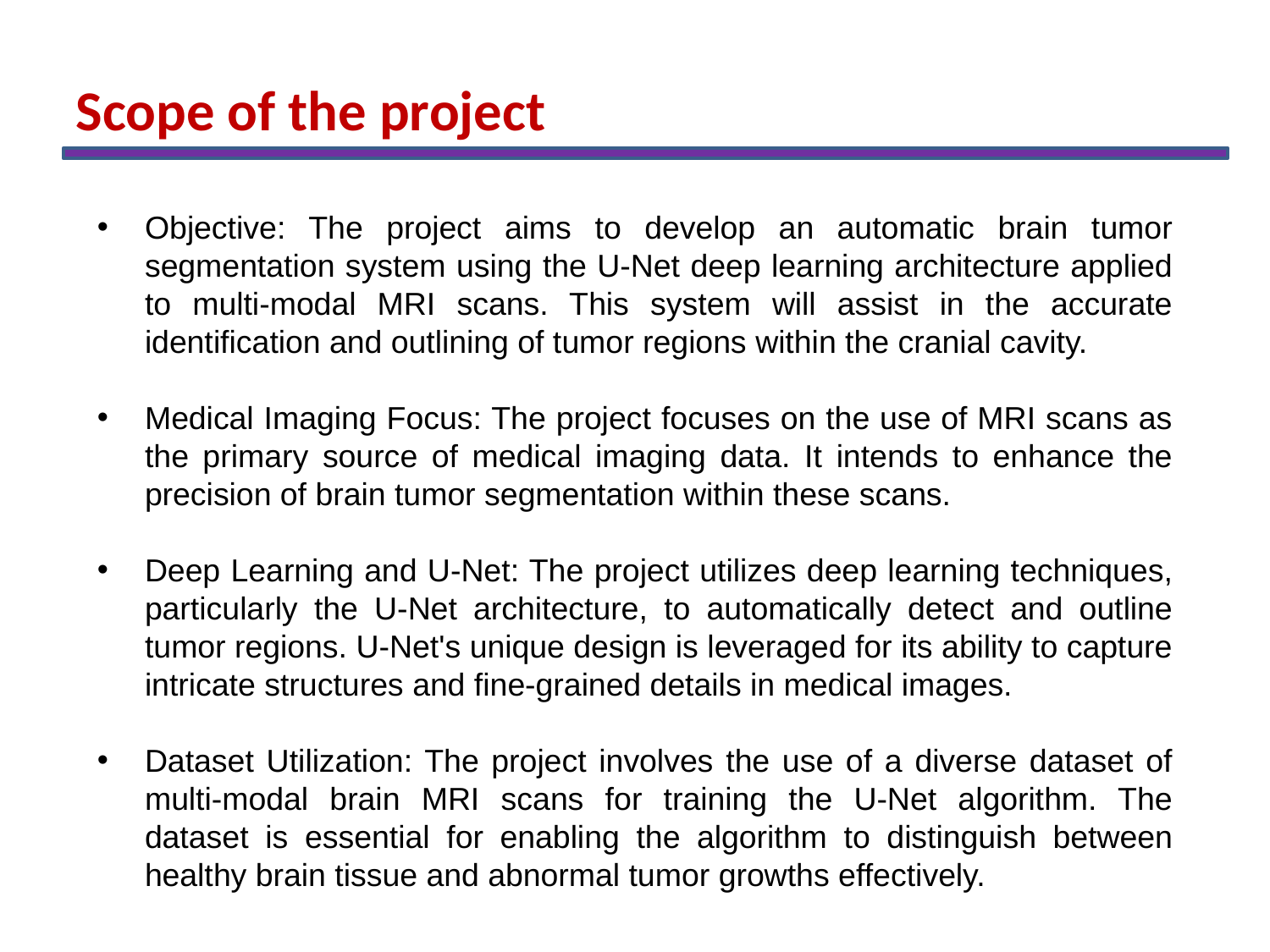

Scope of the project

Objective: The project aims to develop an automatic brain tumor segmentation system using the U-Net deep learning architecture applied to multi-modal MRI scans. This system will assist in the accurate identification and outlining of tumor regions within the cranial cavity.

Medical Imaging Focus: The project focuses on the use of MRI scans as the primary source of medical imaging data. It intends to enhance the precision of brain tumor segmentation within these scans.

Deep Learning and U-Net: The project utilizes deep learning techniques, particularly the U-Net architecture, to automatically detect and outline tumor regions. U-Net's unique design is leveraged for its ability to capture intricate structures and fine-grained details in medical images.

Dataset Utilization: The project involves the use of a diverse dataset of multi-modal brain MRI scans for training the U-Net algorithm. The dataset is essential for enabling the algorithm to distinguish between healthy brain tissue and abnormal tumor growths effectively.